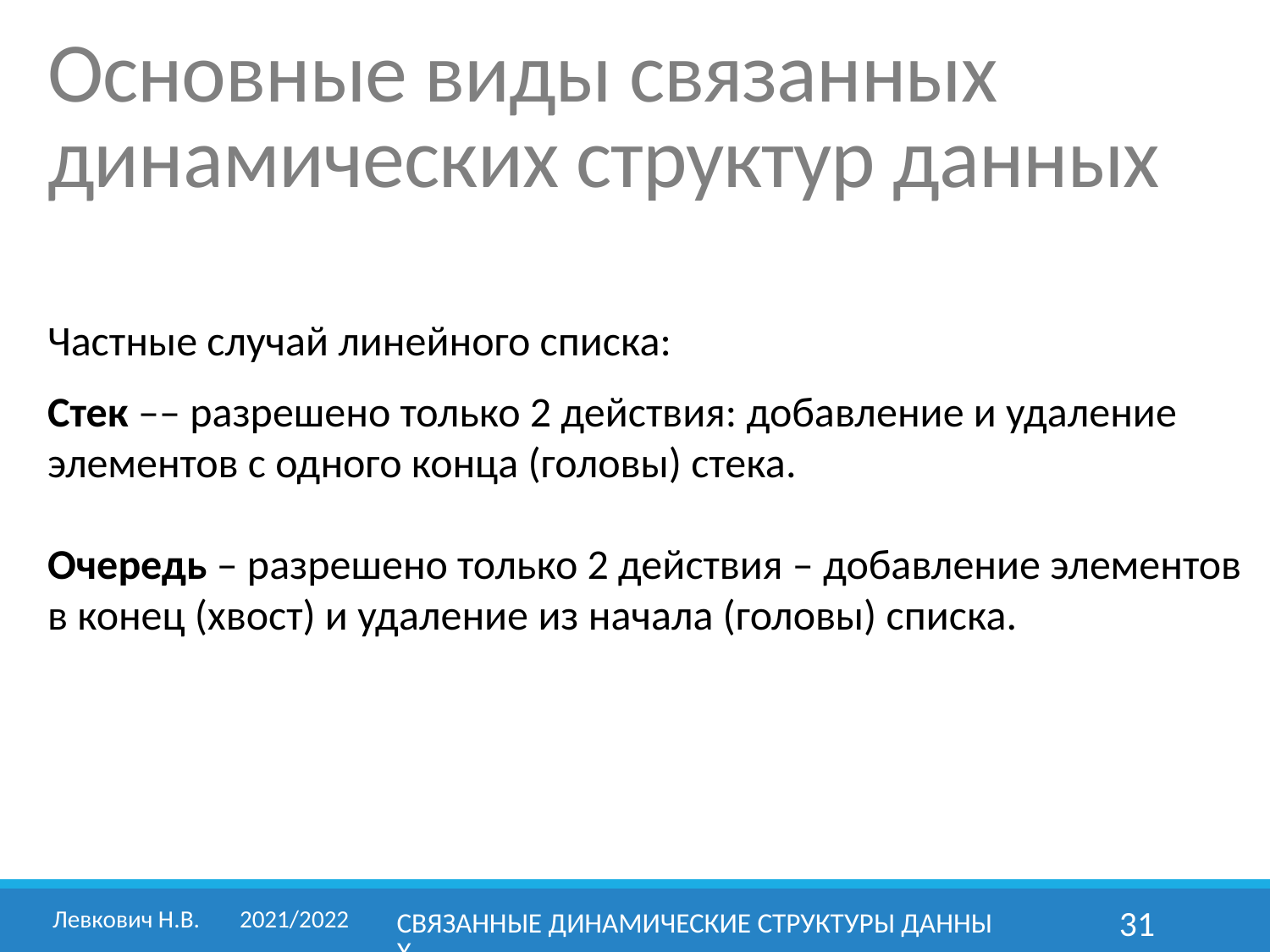

Основные виды связанных динамических структур данных
Частные случай линейного списка:
Стек –– разрешено только 2 действия: добавление и удаление элементов с одного конца (головы) стека.

Очередь – разрешено только 2 действия – добавление элементов
в конец (хвост) и удаление из начала (головы) списка.
Левкович Н.В. 	2021/2022
Связанные динамические структуры данных
31